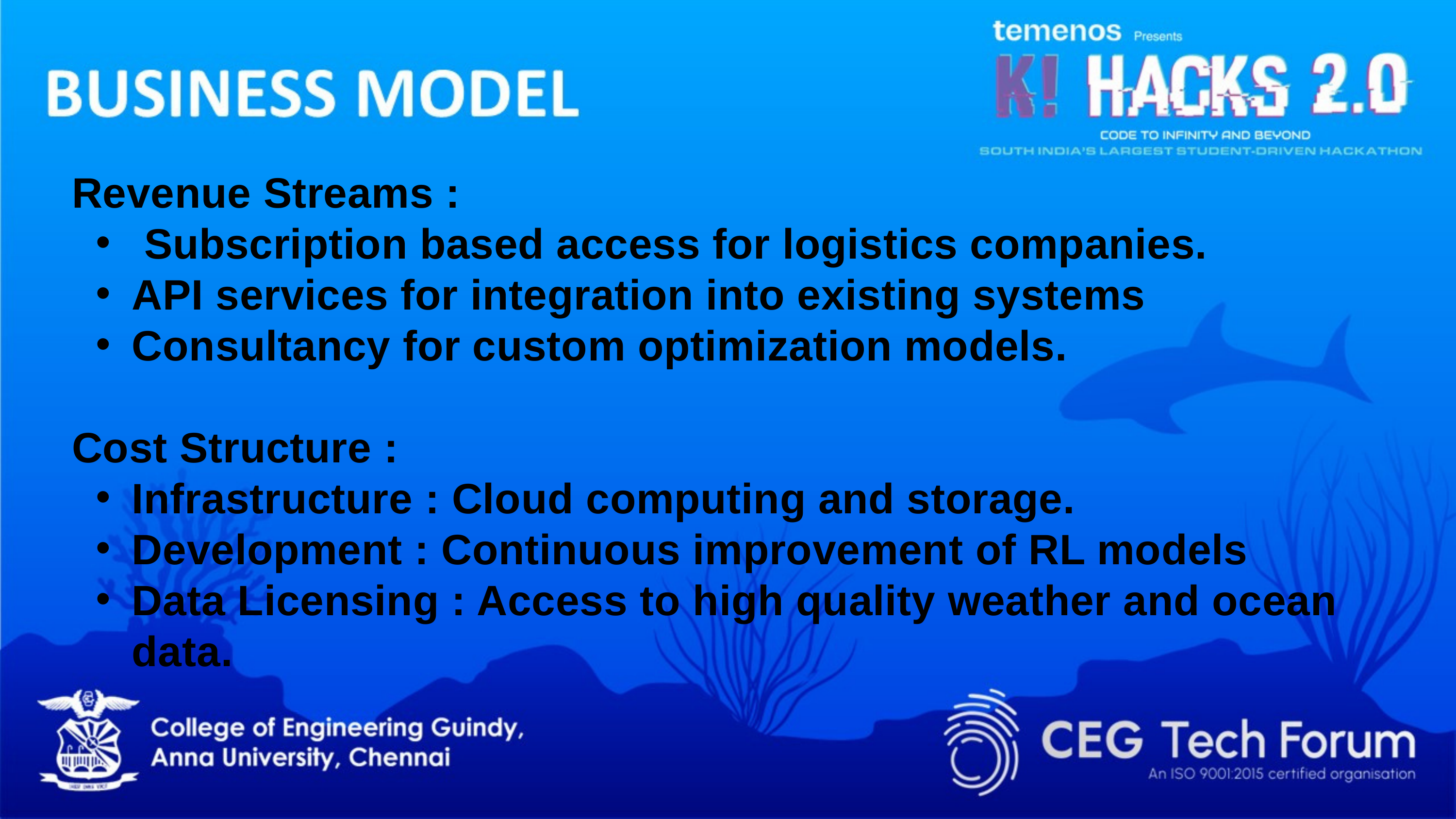

Revenue Streams :
 Subscription based access for logistics companies.
API services for integration into existing systems
Consultancy for custom optimization models.

 Cost Structure :
Infrastructure : Cloud computing and storage.
Development : Continuous improvement of RL models
Data Licensing : Access to high quality weather and ocean data.